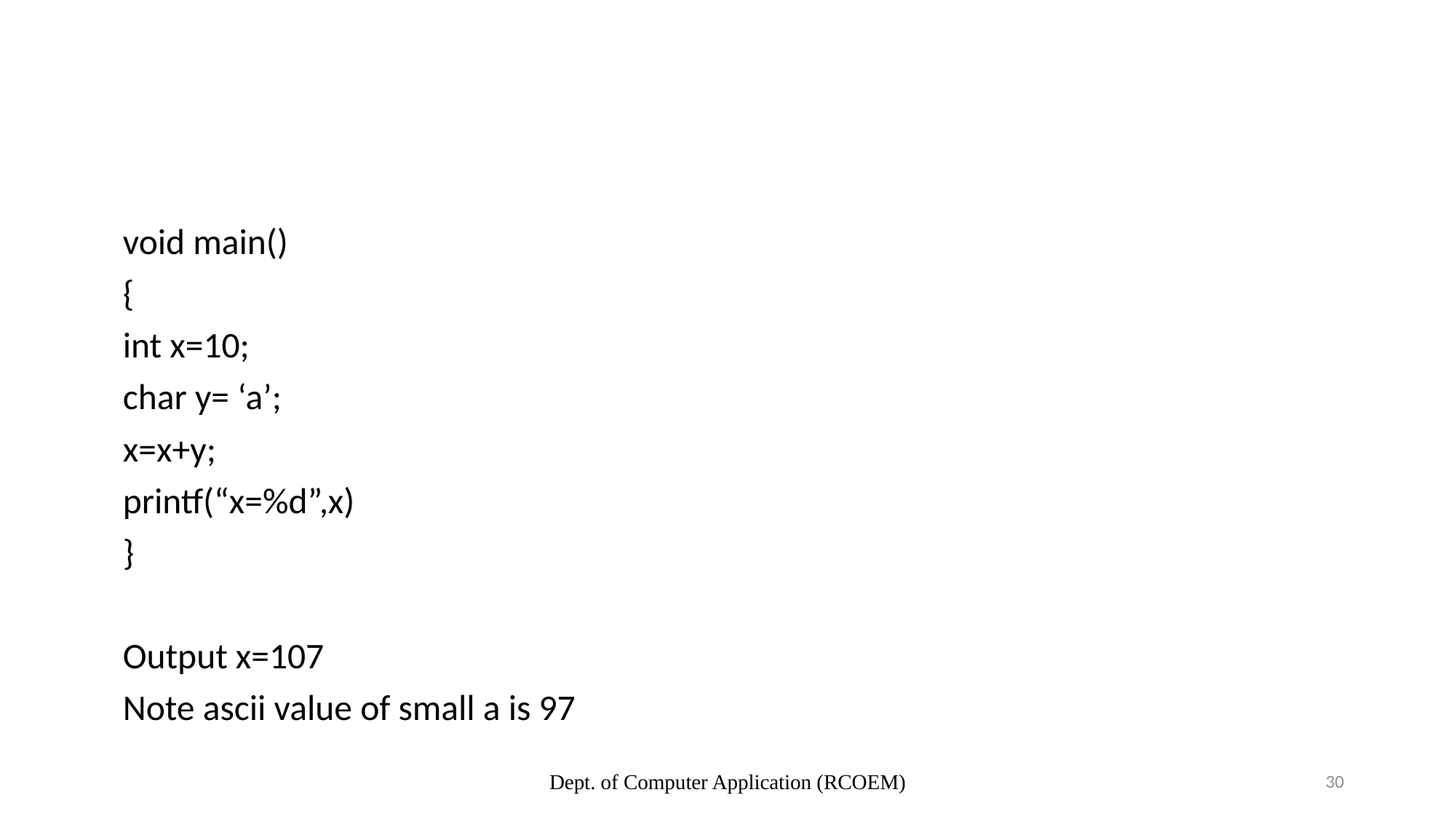

#
void main()
{
	int x=10;
	char y= ‘a’;
	x=x+y;
	printf(“x=%d”,x)
}

Output x=107
Note ascii value of small a is 97

Dept. of Computer Application (RCOEM)
30